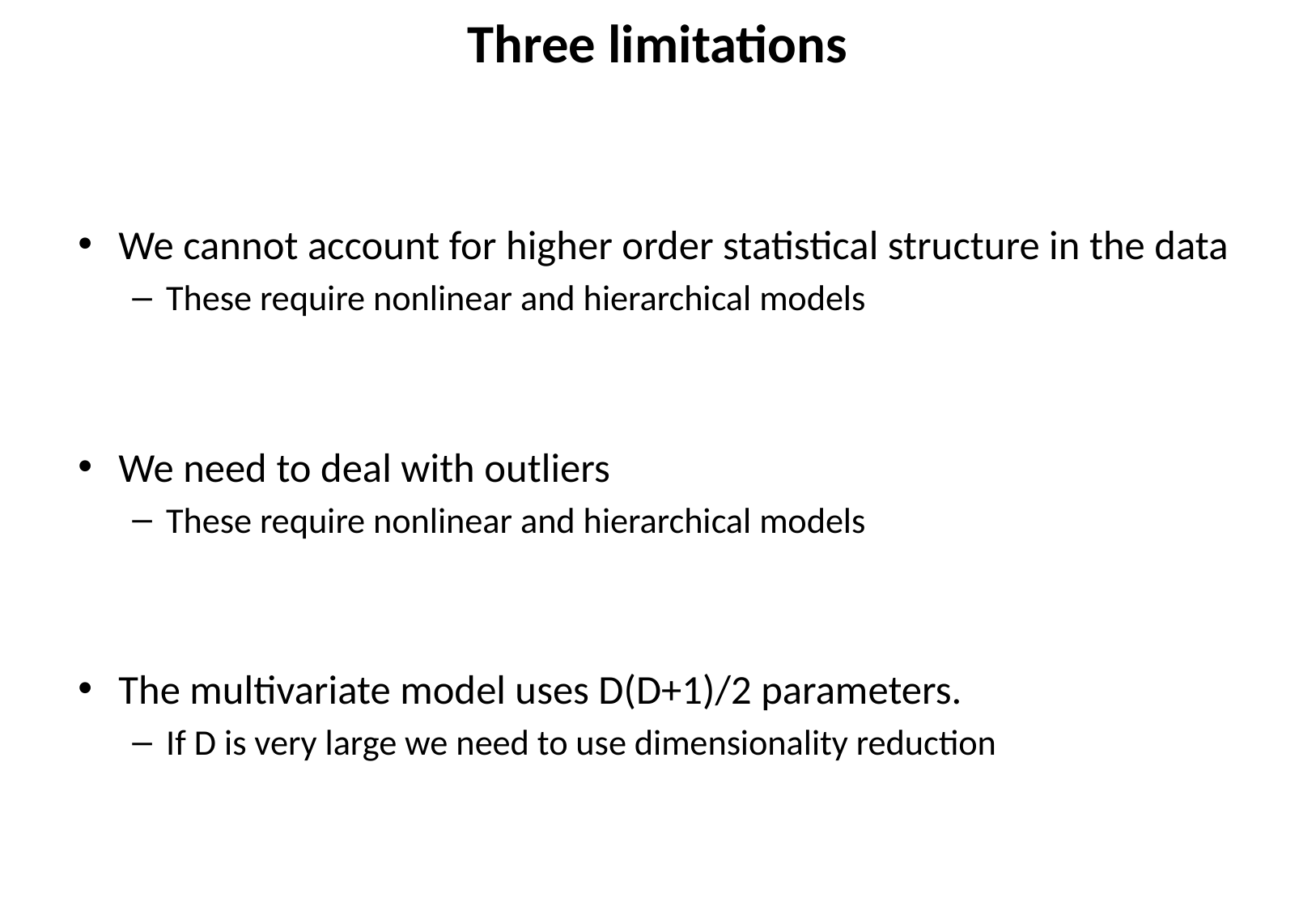

Three limitations
We cannot account for higher order statistical structure in the data
These require nonlinear and hierarchical models

We need to deal with outliers
These require nonlinear and hierarchical models

The multivariate model uses D(D+1)/2 parameters.
If D is very large we need to use dimensionality reduction